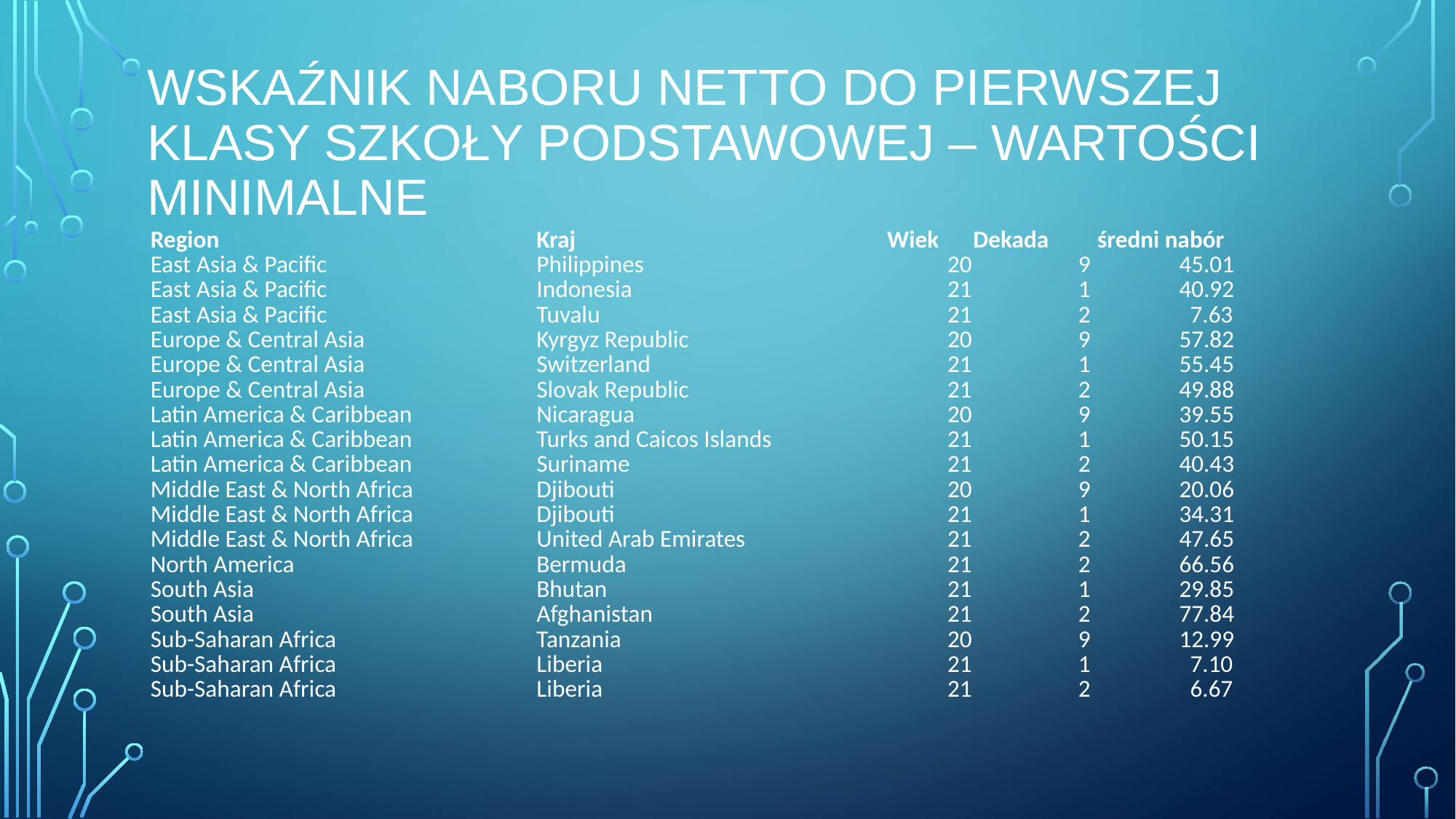

# Wskaźnik naboru Netto do pierwszej klasy szkoły podstawowej – wartości minimalne
| Region | Kraj | Wiek | Dekada | średni nabór |
| --- | --- | --- | --- | --- |
| East Asia & Pacific | Philippines | 20 | 9 | 45.01 |
| East Asia & Pacific | Indonesia | 21 | 1 | 40.92 |
| East Asia & Pacific | Tuvalu | 21 | 2 | 7.63 |
| Europe & Central Asia | Kyrgyz Republic | 20 | 9 | 57.82 |
| Europe & Central Asia | Switzerland | 21 | 1 | 55.45 |
| Europe & Central Asia | Slovak Republic | 21 | 2 | 49.88 |
| Latin America & Caribbean | Nicaragua | 20 | 9 | 39.55 |
| Latin America & Caribbean | Turks and Caicos Islands | 21 | 1 | 50.15 |
| Latin America & Caribbean | Suriname | 21 | 2 | 40.43 |
| Middle East & North Africa | Djibouti | 20 | 9 | 20.06 |
| Middle East & North Africa | Djibouti | 21 | 1 | 34.31 |
| Middle East & North Africa | United Arab Emirates | 21 | 2 | 47.65 |
| North America | Bermuda | 21 | 2 | 66.56 |
| South Asia | Bhutan | 21 | 1 | 29.85 |
| South Asia | Afghanistan | 21 | 2 | 77.84 |
| Sub-Saharan Africa | Tanzania | 20 | 9 | 12.99 |
| Sub-Saharan Africa | Liberia | 21 | 1 | 7.10 |
| Sub-Saharan Africa | Liberia | 21 | 2 | 6.67 |